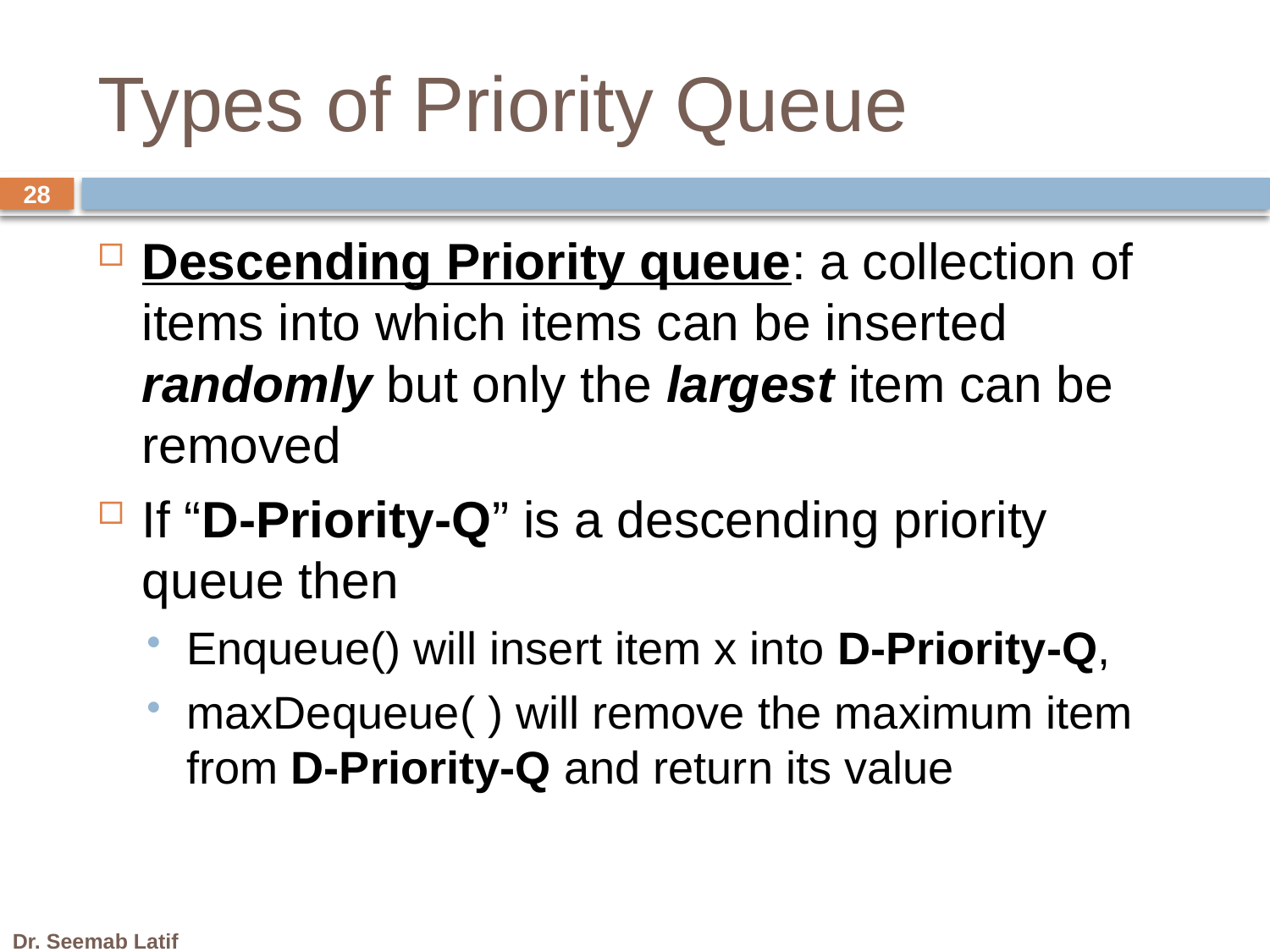

# Types of Priority Queue
28
Descending Priority queue: a collection of items into which items can be inserted randomly but only the largest item can be removed
If “D-Priority-Q” is a descending priority queue then
Enqueue() will insert item x into D-Priority-Q,
maxDequeue( ) will remove the maximum item from D-Priority-Q and return its value